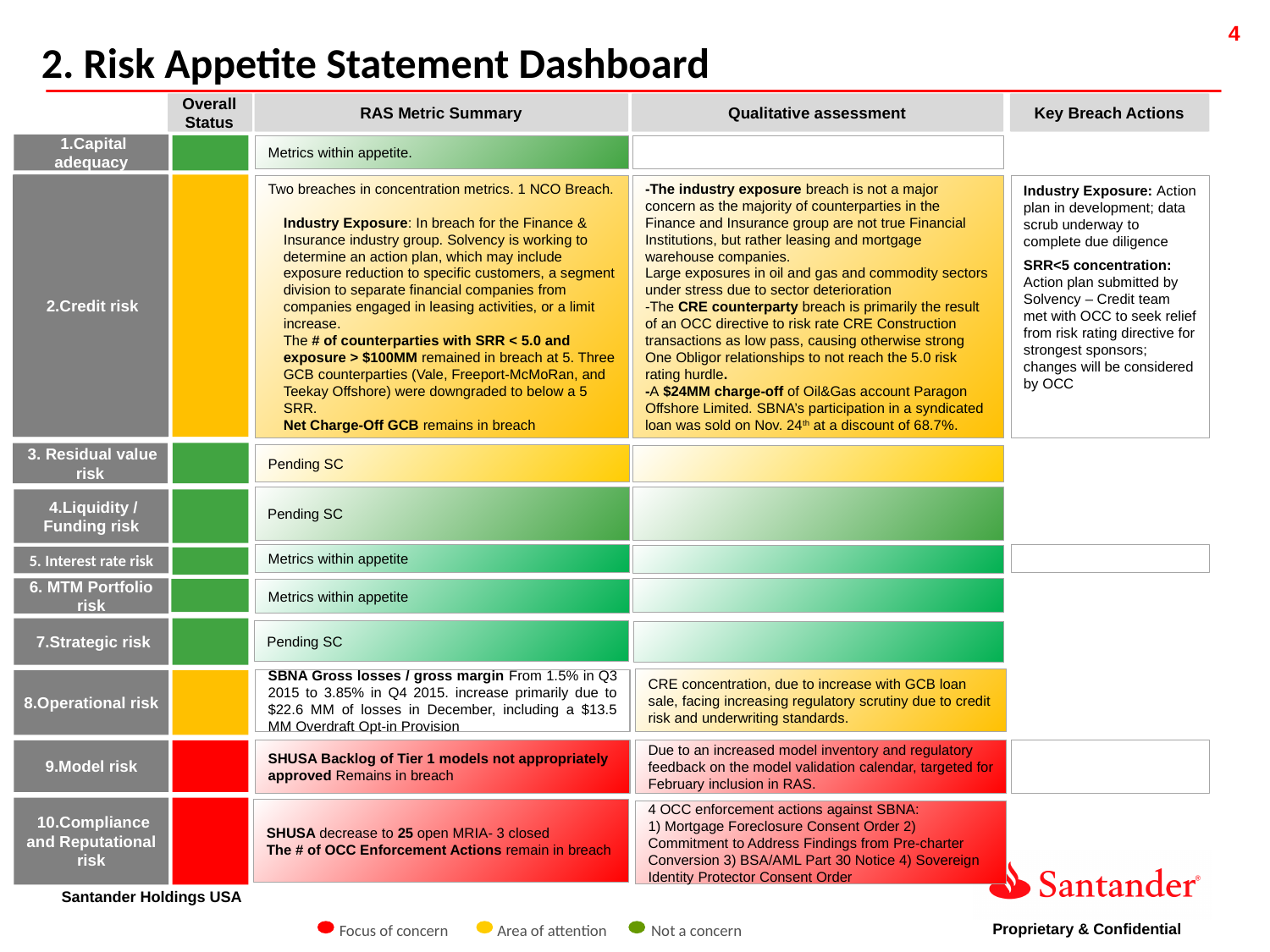

2. Risk Appetite Statement Dashboard
Overall Status
Key Breach Actions
Qualitative assessment
Overall Status
RAS Metric Summary
Key Breach Actions
Qualitative assessment
RAS Metric Summary
 1.Capital adequacy

Metrics within appetite.
 2.Credit risk

 2.Credit risk
Two breaches in concentration metrics. 1 NCO Breach.

Industry Exposure: In breach for the Finance & Insurance industry group. Solvency is working to determine an action plan, which may include exposure reduction to specific customers, a segment division to separate financial companies from companies engaged in leasing activities, or a limit increase.
The # of counterparties with SRR < 5.0 and exposure > $100MM remained in breach at 5. Three GCB counterparties (Vale, Freeport-McMoRan, and Teekay Offshore) were downgraded to below a 5 SRR.
Net Charge-Off GCB remains in breach
-The industry exposure breach is not a major concern as the majority of counterparties in the Finance and Insurance group are not true Financial Institutions, but rather leasing and mortgage warehouse companies.
Large exposures in oil and gas and commodity sectors under stress due to sector deterioration
-The CRE counterparty breach is primarily the result of an OCC directive to risk rate CRE Construction transactions as low pass, causing otherwise strong One Obligor relationships to not reach the 5.0 risk rating hurdle.
-A $24MM charge-off of Oil&Gas account Paragon Offshore Limited. SBNA’s participation in a syndicated loan was sold on Nov. 24th at a discount of 68.7%.
Industry Exposure: Action plan in development; data scrub underway to complete due diligence
SRR<5 concentration:
Action plan submitted by Solvency – Credit team met with OCC to seek relief from risk rating directive for strongest sponsors; changes will be considered by OCC

 3. Residual value risk
Pending SC

Pending SC

 4.Liquidity / Funding risk
Metrics within appetite

5. Interest rate risk

6. MTM Portfolio risk

Metrics within appetite

 7.Strategic risk
Pending SC

CRE concentration, due to increase with GCB loan sale, facing increasing regulatory scrutiny due to credit risk and underwriting standards.
SBNA Gross losses / gross margin From 1.5% in Q3 2015 to 3.85% in Q4 2015. increase primarily due to $22.6 MM of losses in December, including a $13.5 MM Overdraft Opt-in Provision

8.Operational risk
SHUSA Backlog of Tier 1 models not appropriately approved Remains in breach
Due to an increased model inventory and regulatory feedback on the model validation calendar, targeted for February inclusion in RAS.

9.Model risk

 10.Compliance and Reputational risk
SHUSA decrease to 25 open MRIA- 3 closed
The # of OCC Enforcement Actions remain in breach
4 OCC enforcement actions against SBNA:
1) Mortgage Foreclosure Consent Order 2) Commitment to Address Findings from Pre-charter Conversion 3) BSA/AML Part 30 Notice 4) Sovereign Identity Protector Consent Order
Focus of concern
Area of attention
Not a concern